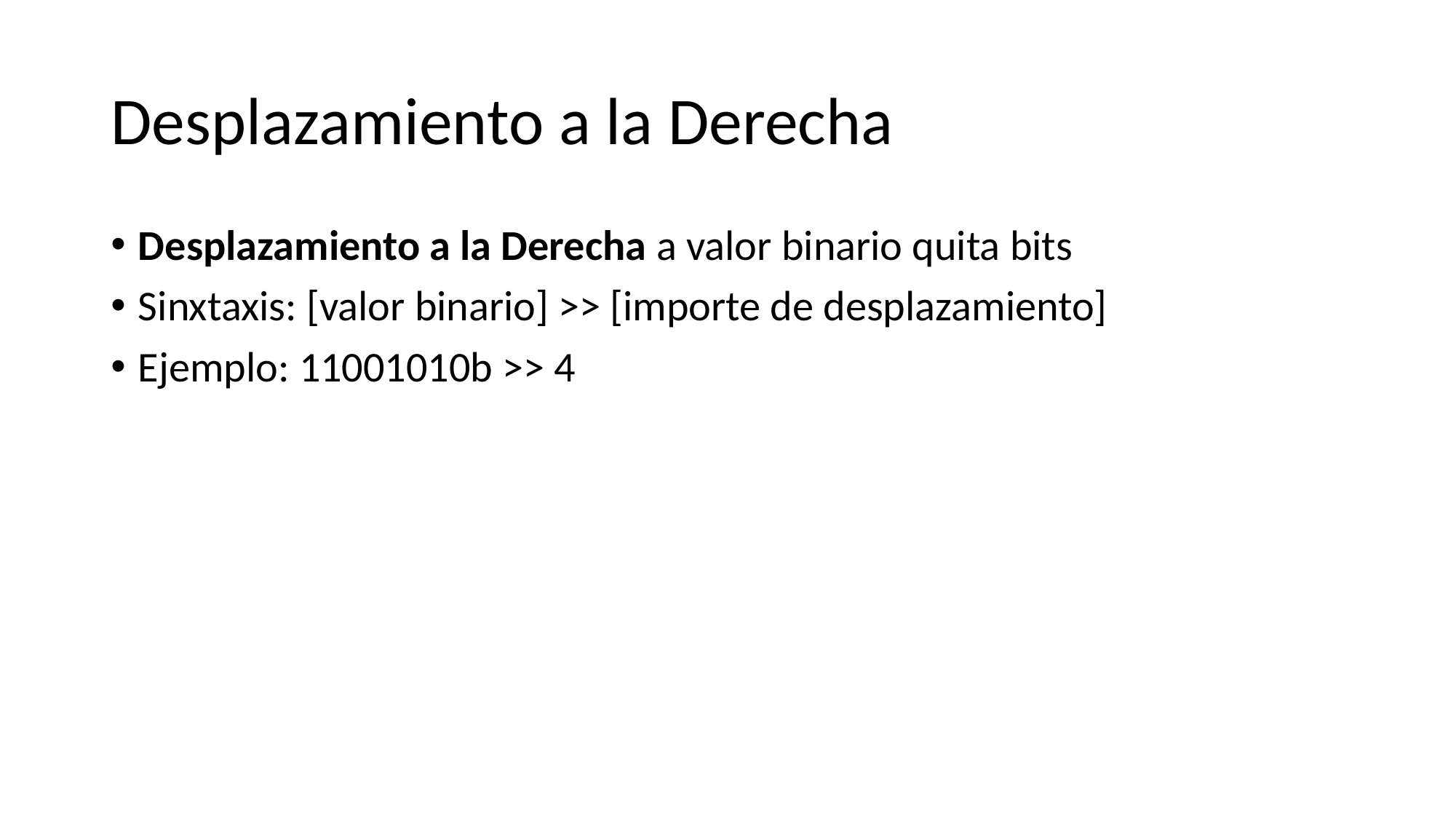

# Desplazamiento a la Derecha
Desplazamiento a la Derecha a valor binario quita bits
Sinxtaxis: [valor binario] >> [importe de desplazamiento]
Ejemplo: 11001010b >> 4